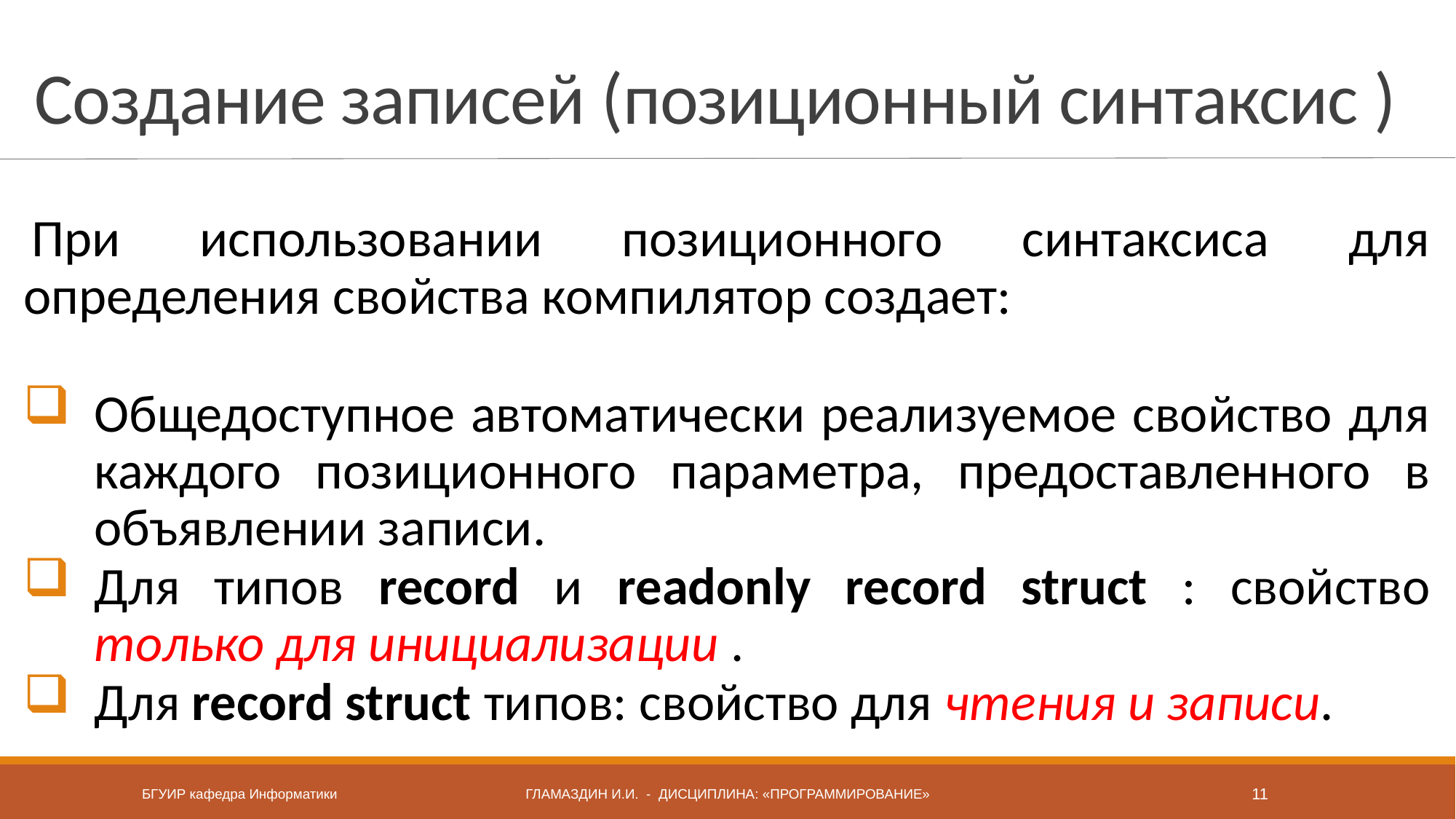

# Создание записей (позиционный синтаксис )

При использовании позиционного синтаксиса для определения свойства компилятор создает:

Общедоступное автоматически реализуемое свойство для каждого позиционного параметра, предоставленного в объявлении записи.
Для типов record и readonly record struct : свойство только для инициализации .
Для record struct типов: свойство для чтения и записи.
БГУИР кафедра Информатики
Гламаздин и.и.  -  дисциплина: «Программирование»
11